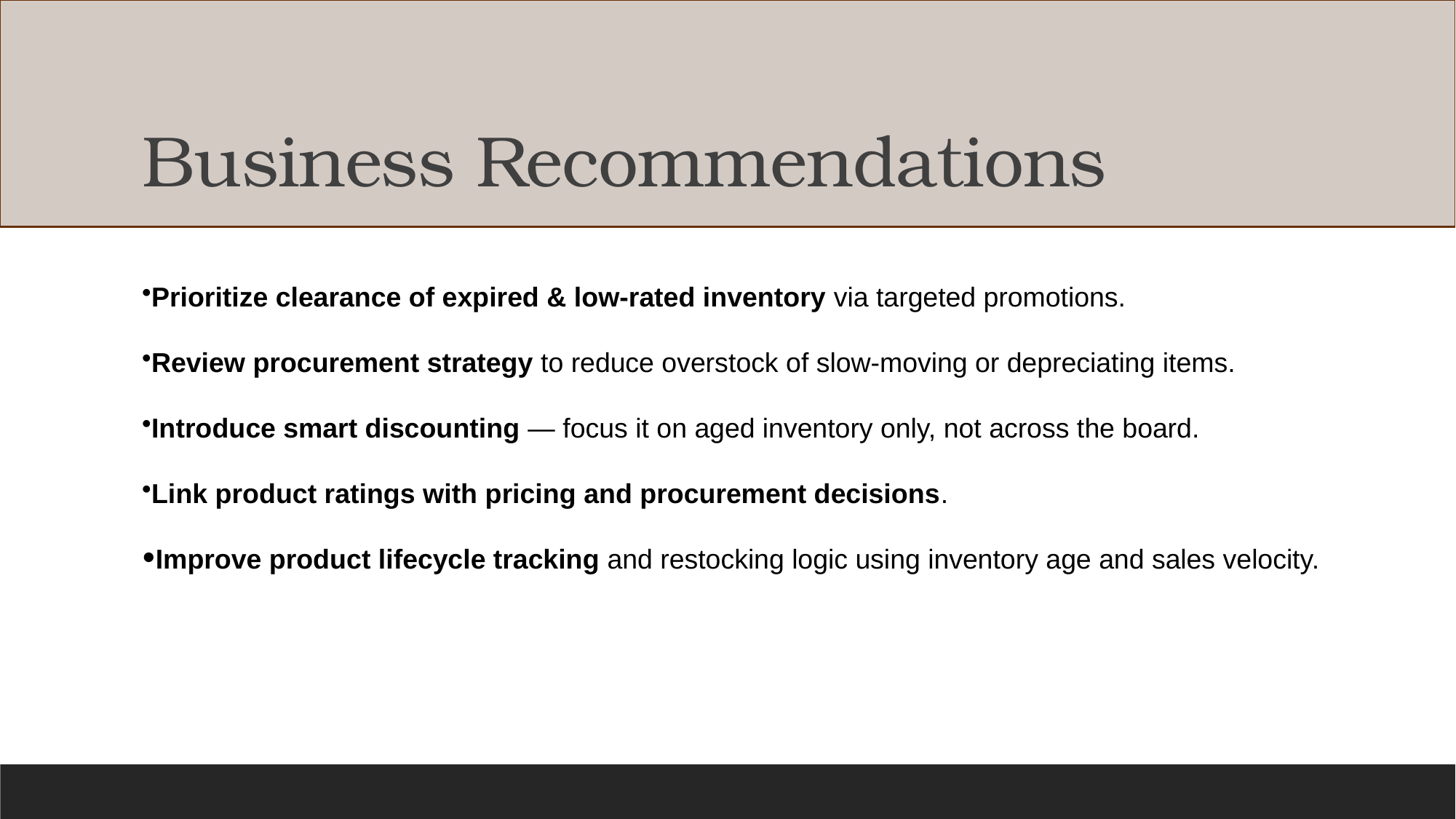

# Business Recommendations
Prioritize clearance of expired & low-rated inventory via targeted promotions.

Review procurement strategy to reduce overstock of slow-moving or depreciating items.

Introduce smart discounting — focus it on aged inventory only, not across the board.

Link product ratings with pricing and procurement decisions.

Improve product lifecycle tracking and restocking logic using inventory age and sales velocity.